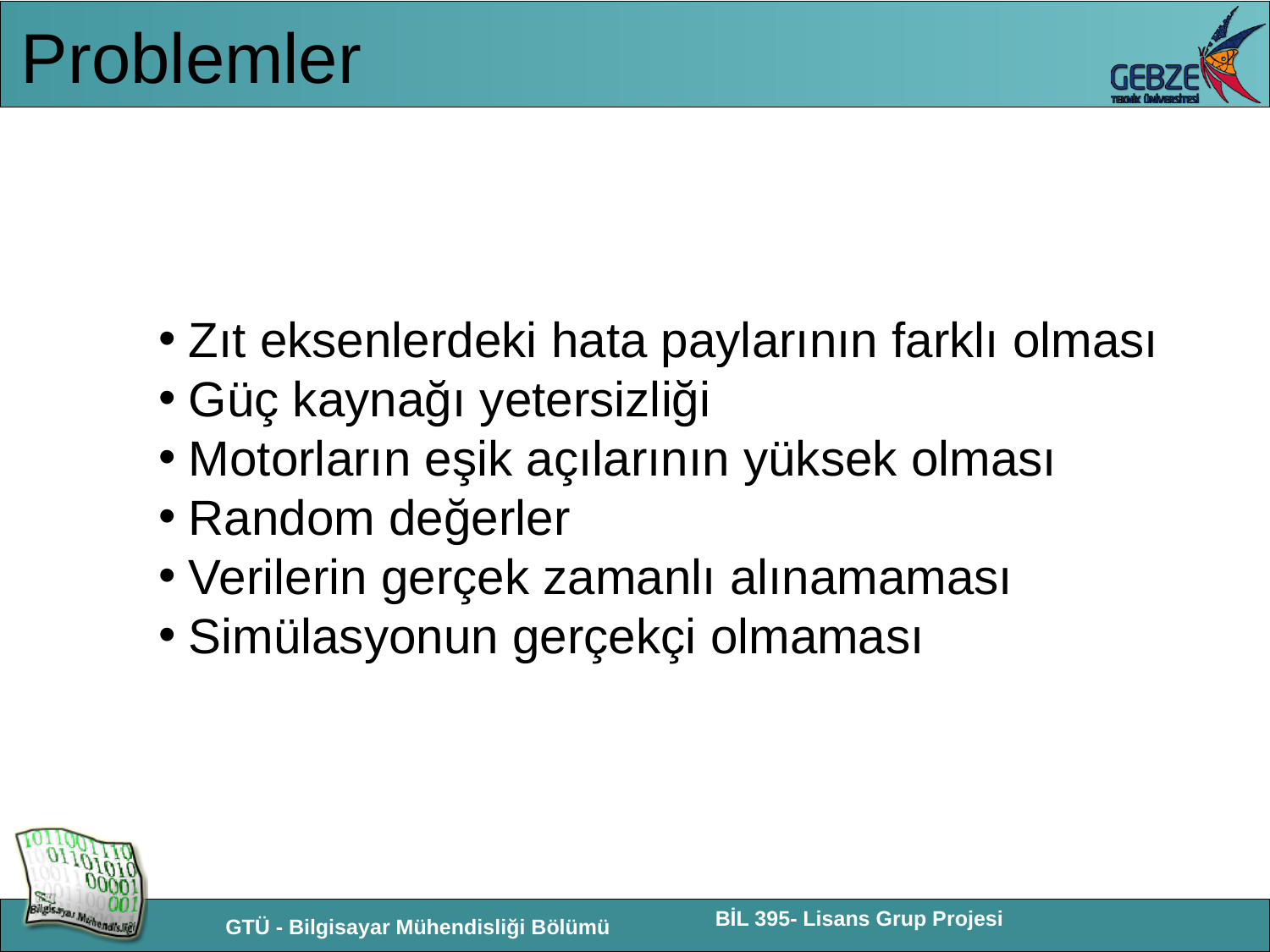

# Problemler

Zıt eksenlerdeki hata paylarının farklı olması
Güç kaynağı yetersizliği
Motorların eşik açılarının yüksek olması
Random değerler
Verilerin gerçek zamanlı alınamaması
Simülasyonun gerçekçi olmaması